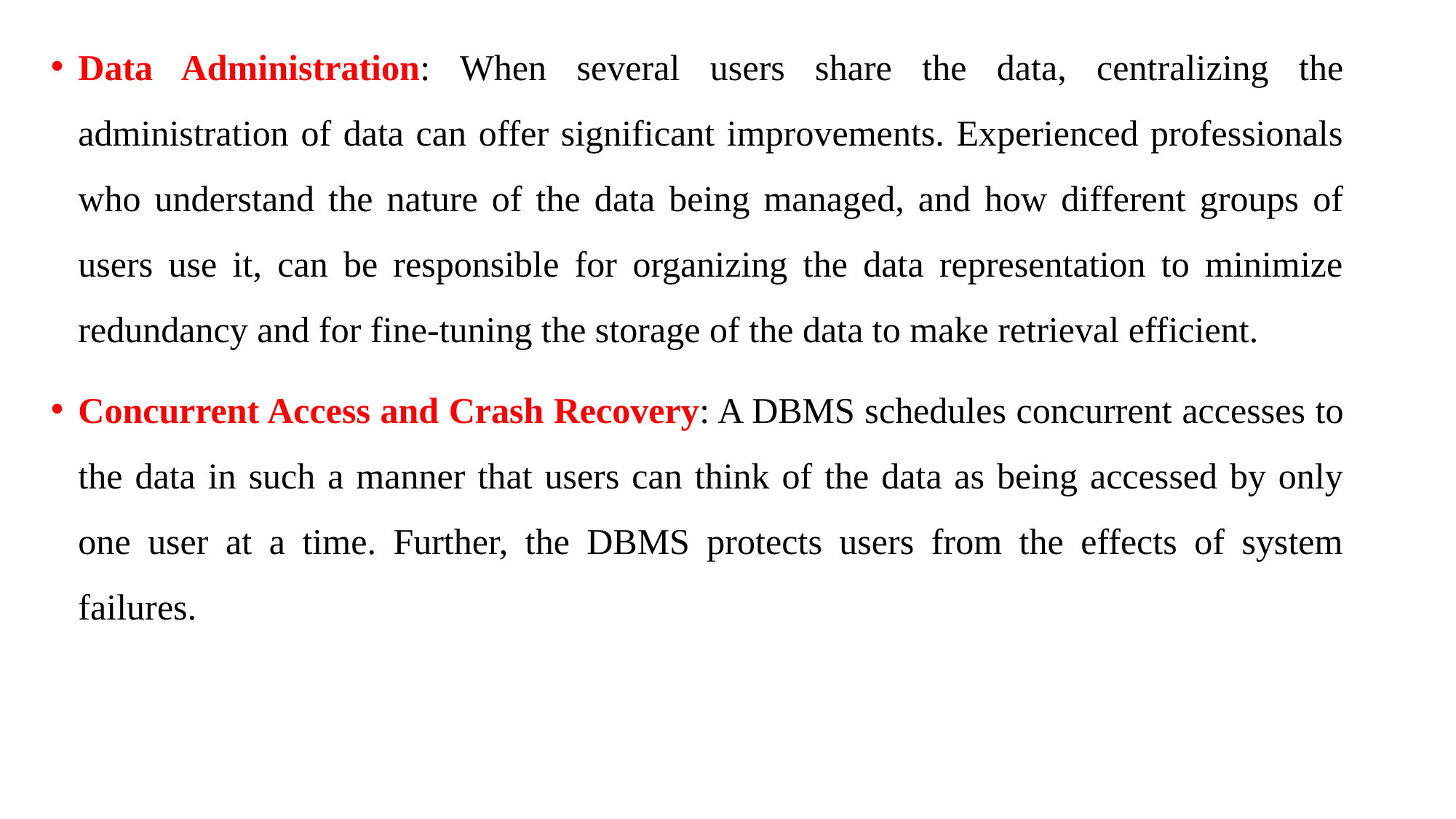

Data Administration: When several users share the data, centralizing the administration of data can offer significant improvements. Experienced professionals who understand the nature of the data being managed, and how different groups of users use it, can be responsible for organizing the data representation to minimize redundancy and for fine-tuning the storage of the data to make retrieval efficient.
Concurrent Access and Crash Recovery: A DBMS schedules concurrent accesses to the data in such a manner that users can think of the data as being accessed by only one user at a time. Further, the DBMS protects users from the effects of system failures.